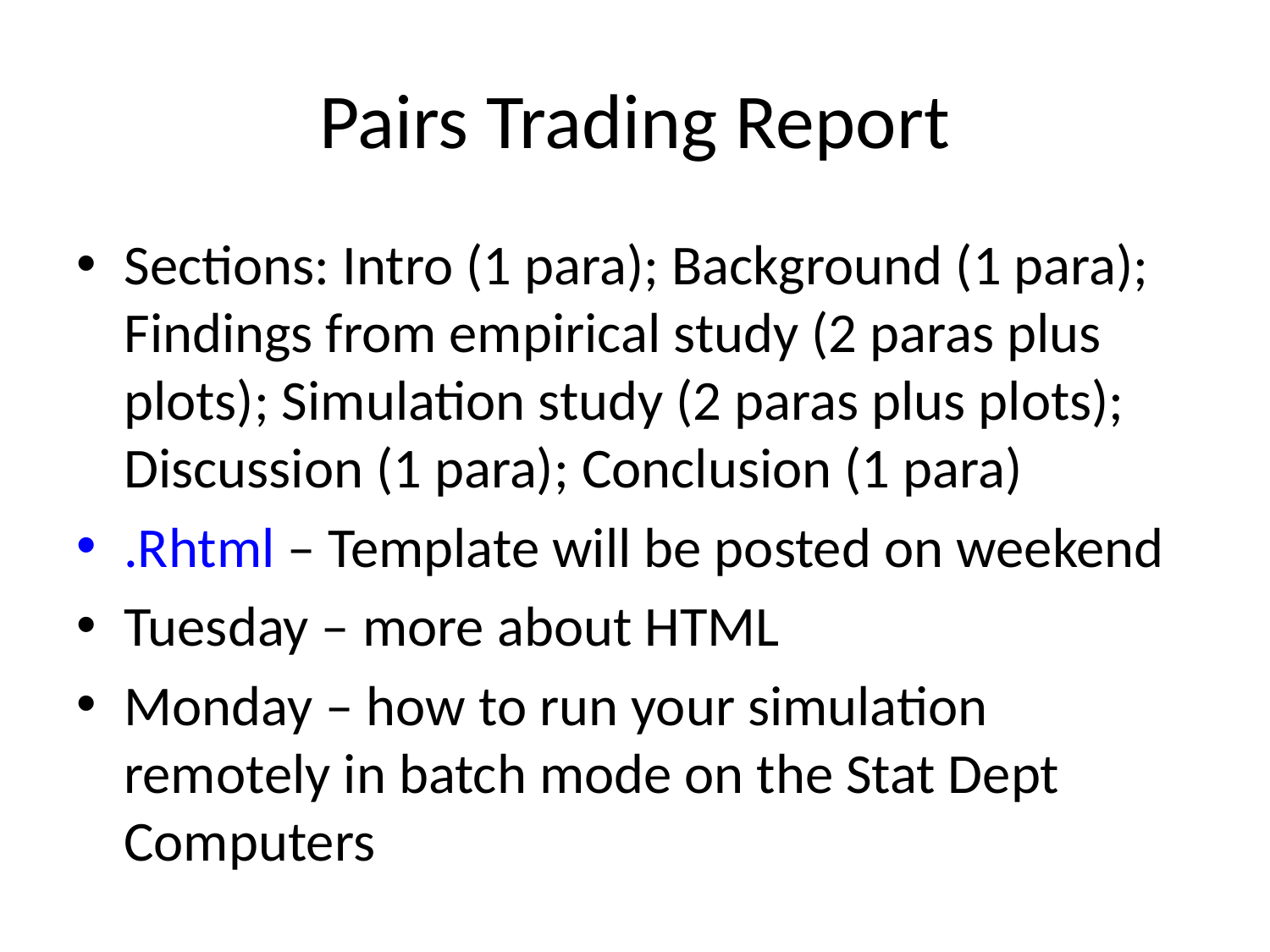

# Pairs Trading Report
Sections: Intro (1 para); Background (1 para); Findings from empirical study (2 paras plus plots); Simulation study (2 paras plus plots); Discussion (1 para); Conclusion (1 para)
.Rhtml – Template will be posted on weekend
Tuesday – more about HTML
Monday – how to run your simulation remotely in batch mode on the Stat Dept Computers